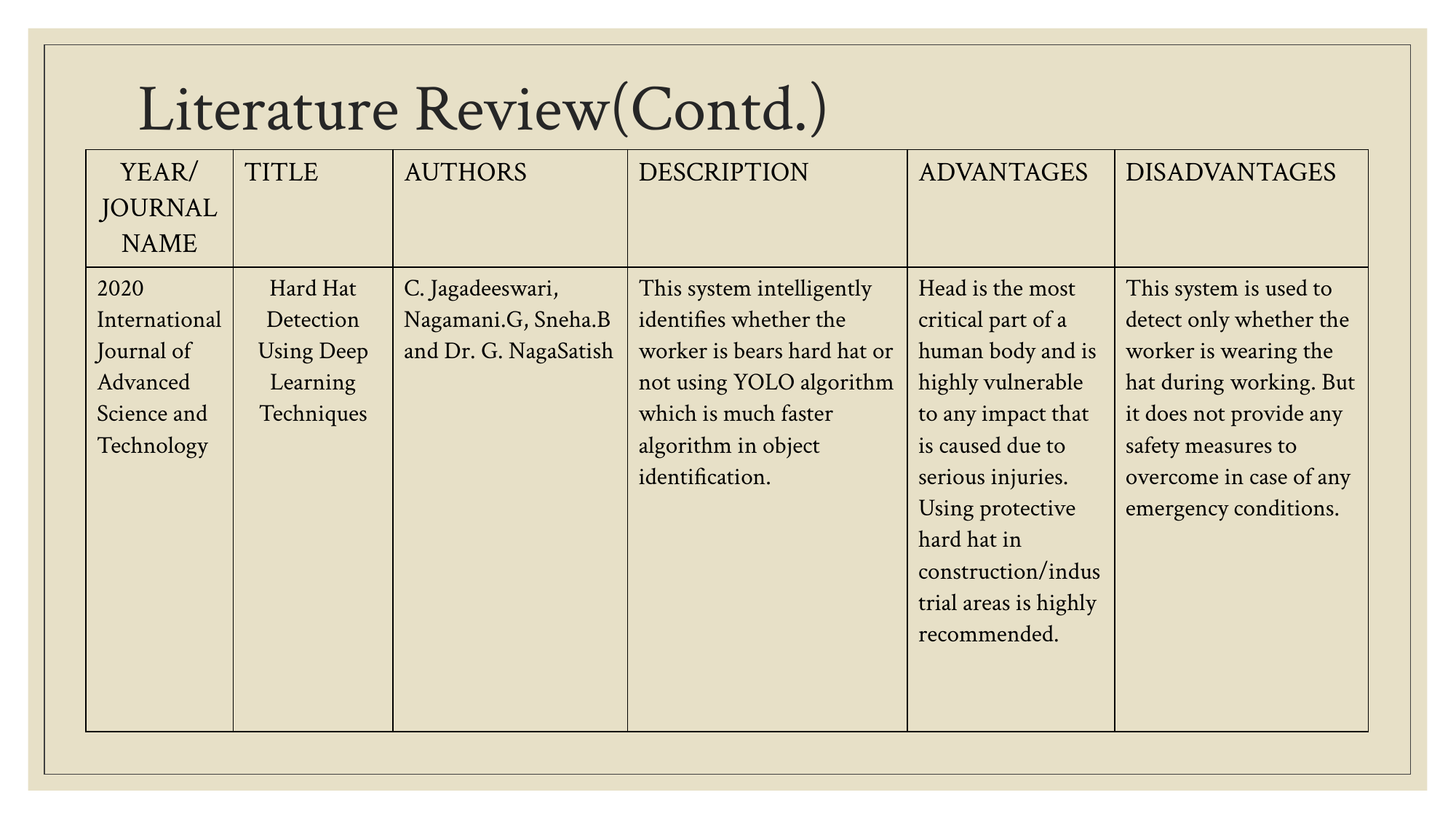

# Literature Review(Contd.)
| YEAR/ JOURNAL NAME | TITLE | AUTHORS | DESCRIPTION | ADVANTAGES | DISADVANTAGES |
| --- | --- | --- | --- | --- | --- |
| 2020 International Journal of Advanced Science and Technology | Hard Hat Detection Using Deep Learning Techniques | C. Jagadeeswari, Nagamani.G, Sneha.B and Dr. G. NagaSatish | This system intelligently identifies whether the worker is bears hard hat or not using YOLO algorithm which is much faster algorithm in object identification. | Head is the most critical part of a human body and is highly vulnerable to any impact that is caused due to serious injuries. Using protective hard hat in construction/industrial areas is highly recommended. | This system is used to detect only whether the worker is wearing the hat during working. But it does not provide any safety measures to overcome in case of any emergency conditions. |